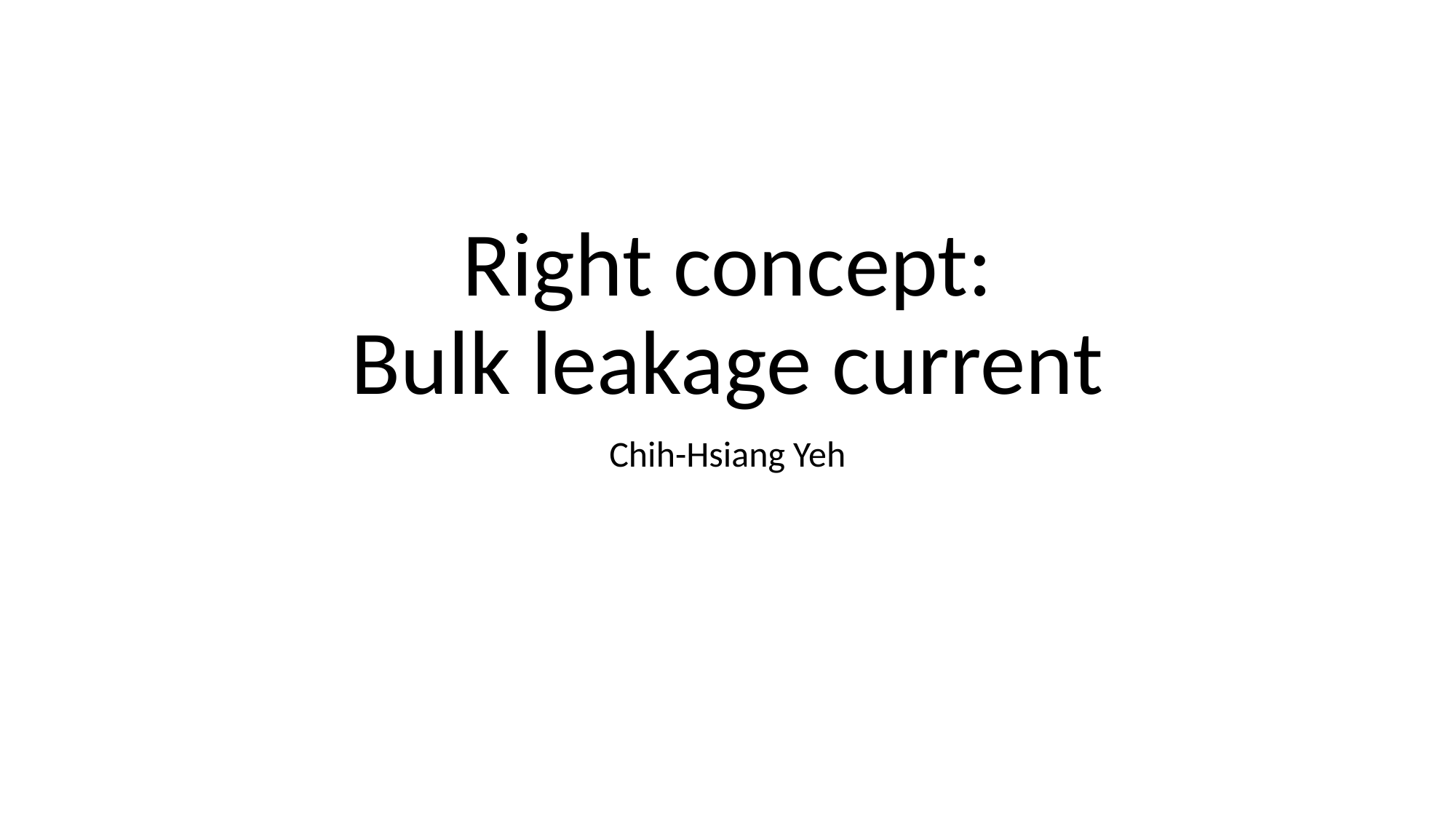

# Right concept: Bulk leakage current
Chih-Hsiang Yeh